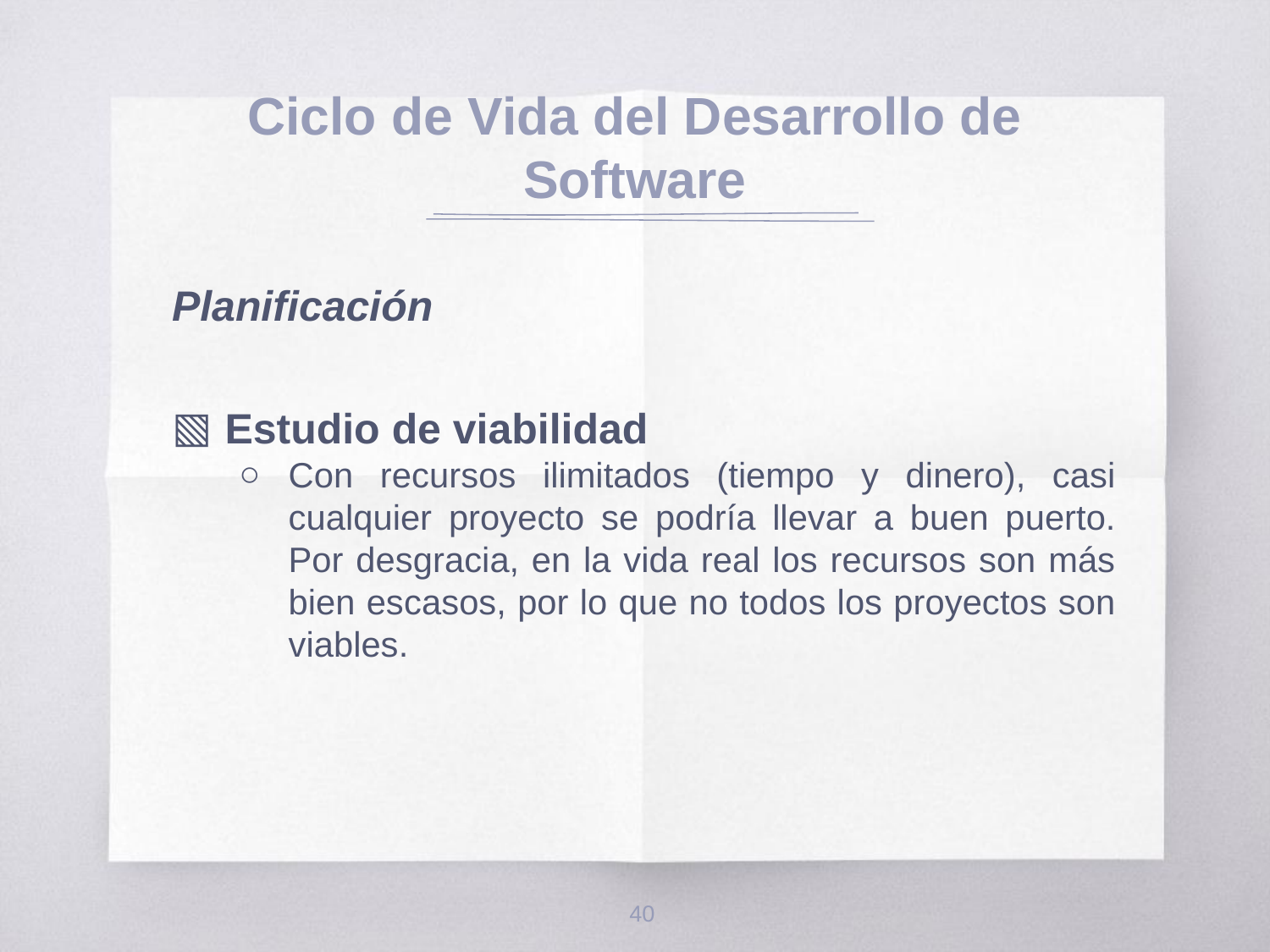

# Ciclo de Vida del Desarrollo de Software
Planificación

Estudio de viabilidad
Con recursos ilimitados (tiempo y dinero), casi cualquier proyecto se podría llevar a buen puerto. Por desgracia, en la vida real los recursos son más bien escasos, por lo que no todos los proyectos son viables.

40